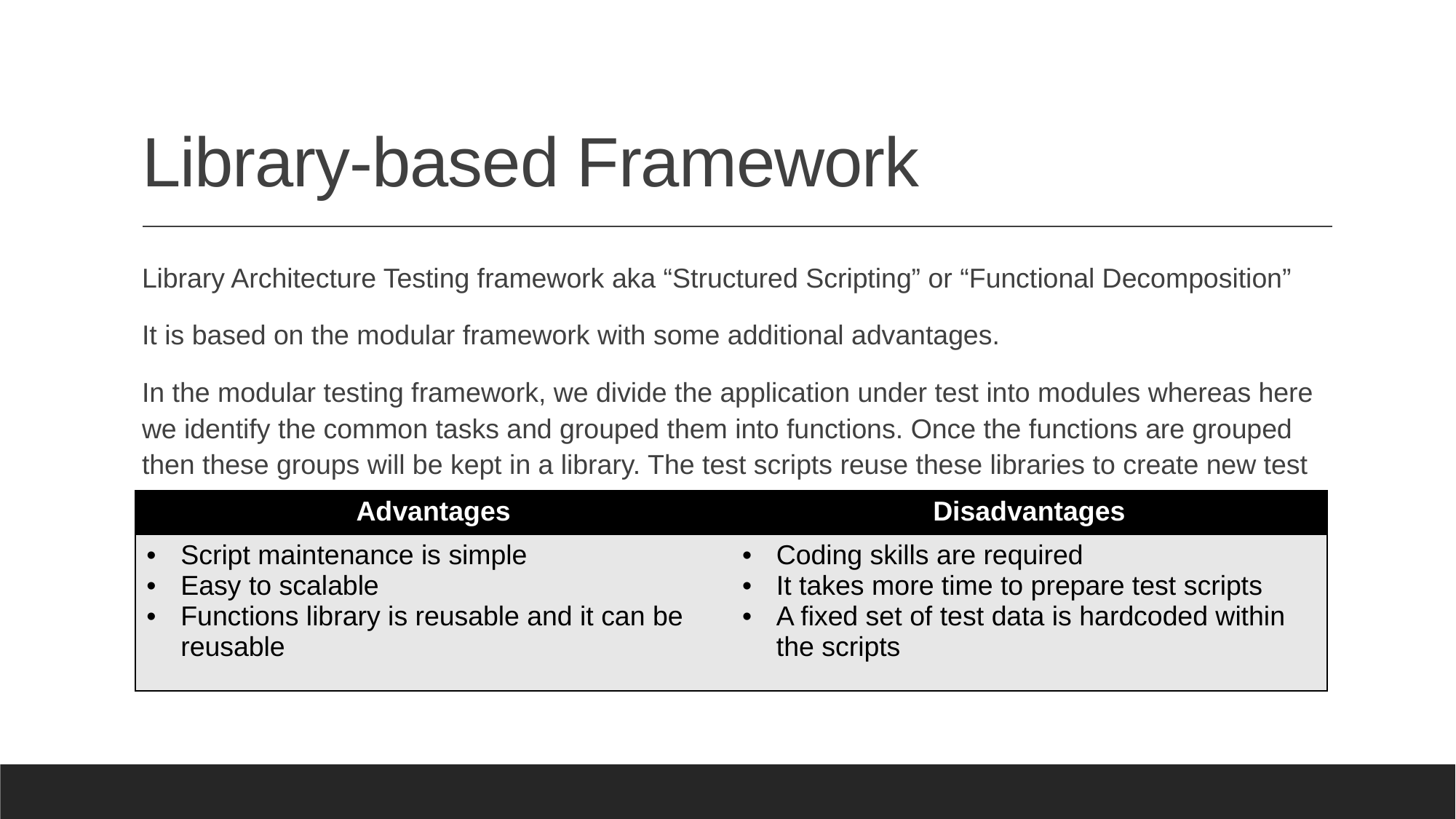

# Library-based Framework
Library Architecture Testing framework aka “Structured Scripting” or “Functional Decomposition”
It is based on the modular framework with some additional advantages.
In the modular testing framework, we divide the application under test into modules whereas here we identify the common tasks and grouped them into functions. Once the functions are grouped then these groups will be kept in a library. The test scripts reuse these libraries to create new test cases.

| Advantages | Disadvantages |
| --- | --- |
| Script maintenance is simple Easy to scalable Functions library is reusable and it can be reusable | Coding skills are required It takes more time to prepare test scripts A fixed set of test data is hardcoded within the scripts |